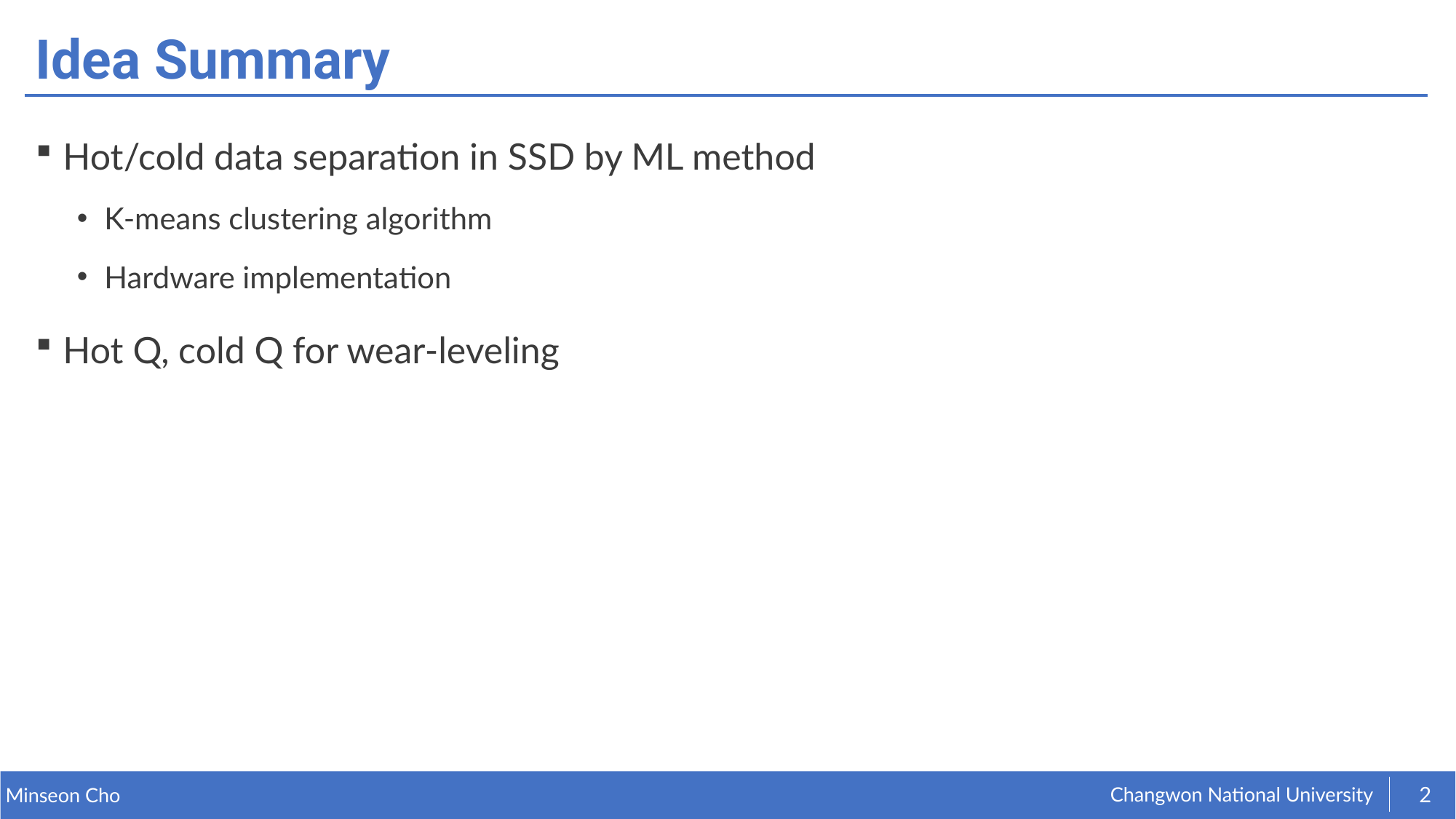

# Idea Summary
Hot/cold data separation in SSD by ML method
K-means clustering algorithm
Hardware implementation
Hot Q, cold Q for wear-leveling
2